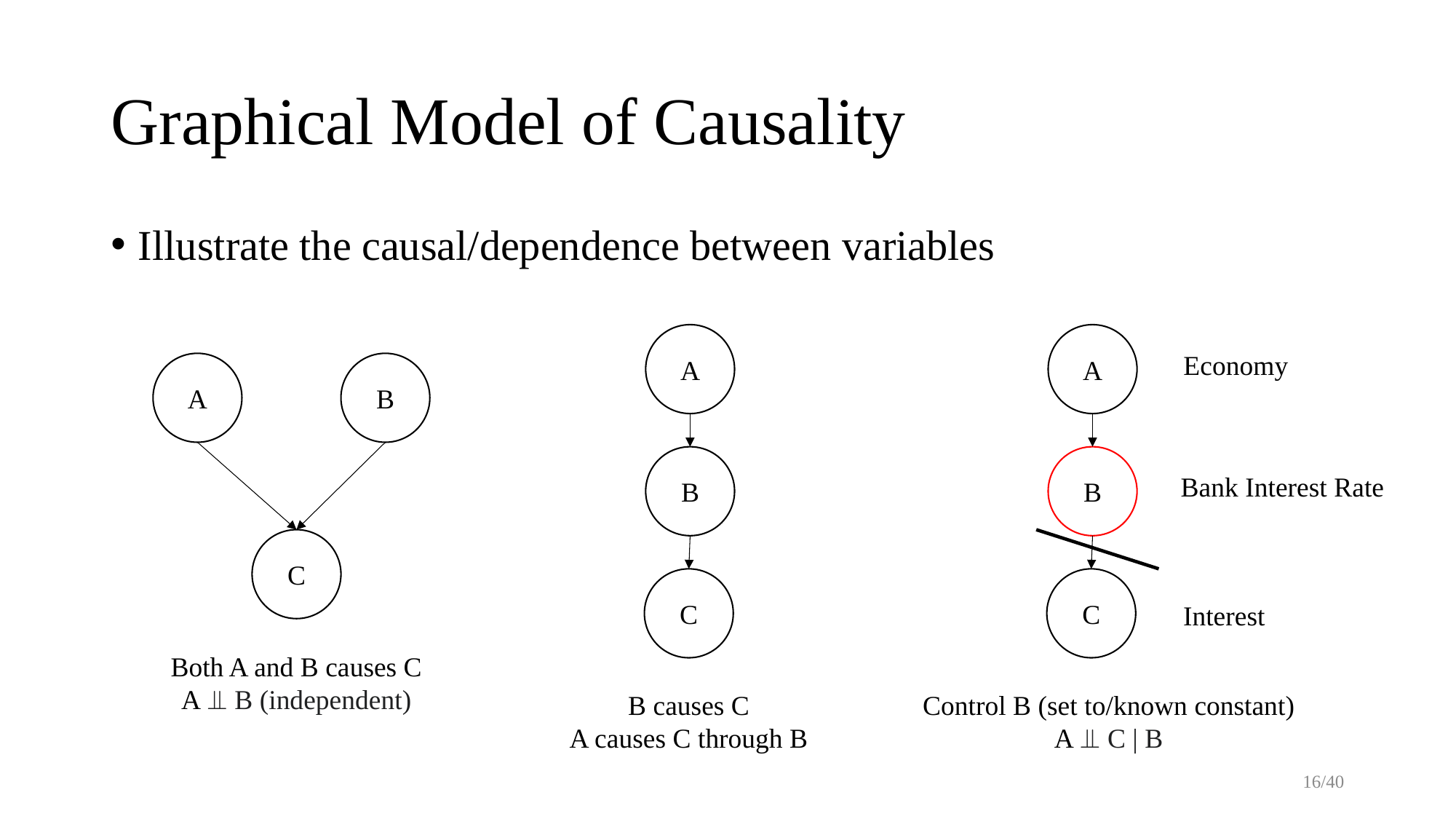

# Graphical Model of Causality
Illustrate the causal/dependence between variables
A
A
Economy
A
B
B
B
Bank Interest Rate
C
C
C
Interest
Both A and B causes C
A ⫫ B (independent)
B causes C
A causes C through B
Control B (set to/known constant)
A ⫫ C | B
16/40